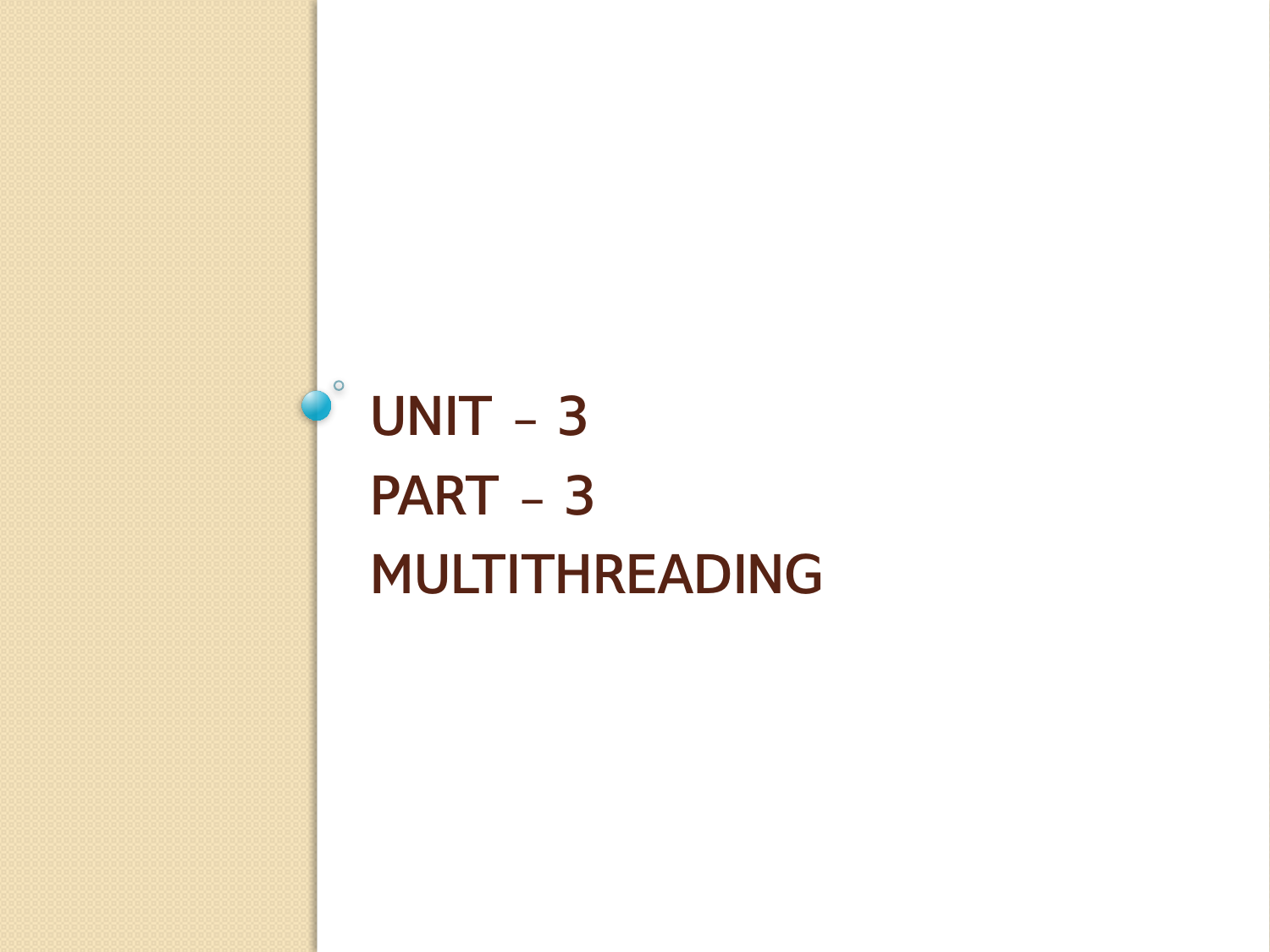

# Unit – 3 Part – 3 Multithreading